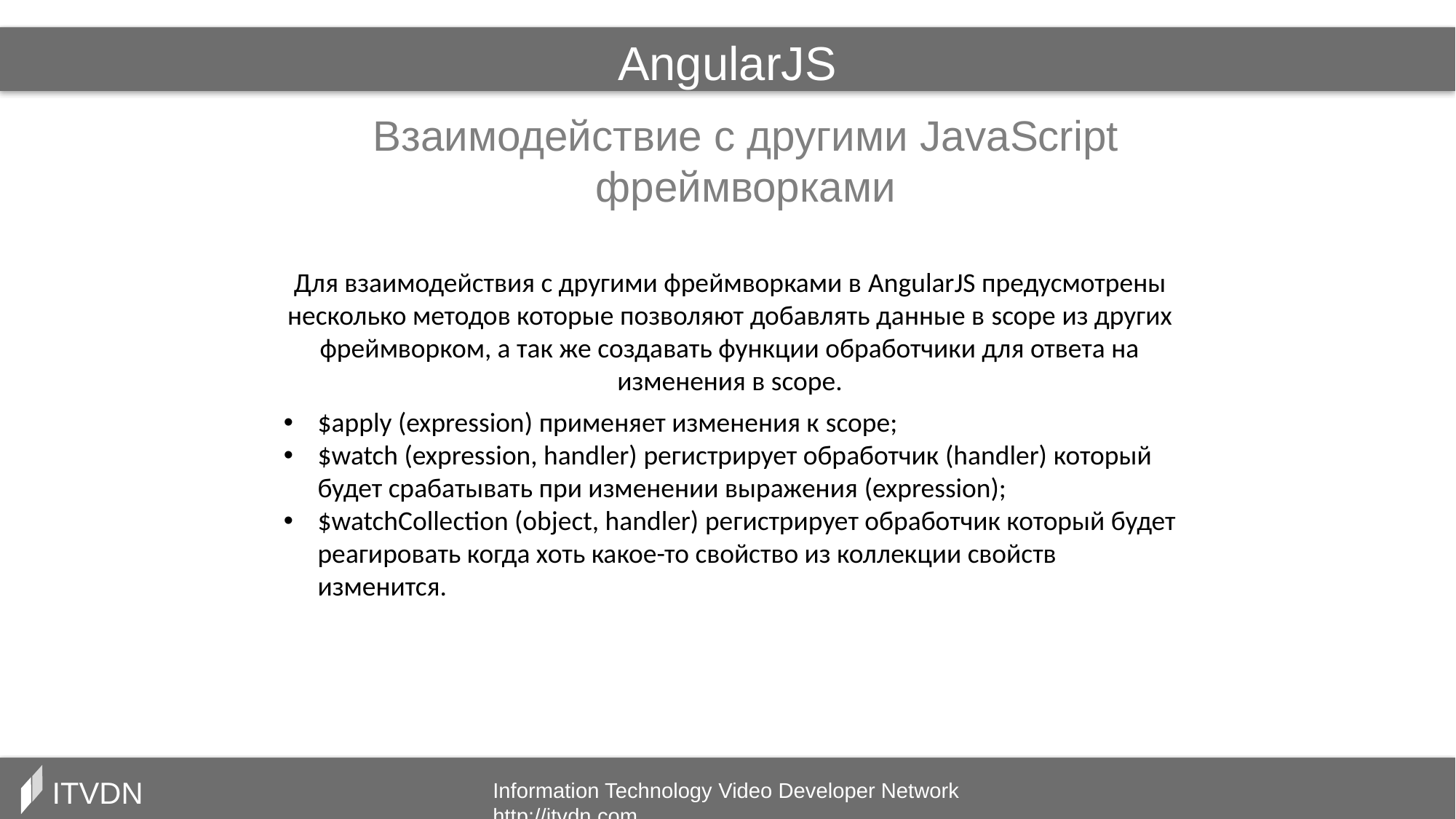

AngularJS
Взаимодействие с другими JavaScript фреймворками

Для взаимодействия с другими фреймворками в AngularJS предусмотрены несколько методов которые позволяют добавлять данные в scope из других фреймворком, а так же создавать функции обработчики для ответа на изменения в scope.

$apply (expression) применяет изменения к scope;
$watch (expression, handler) регистрирует обработчик (handler) который будет срабатывать при изменении выражения (expression);
$watchCollection (object, handler) регистрирует обработчик который будет реагировать когда хоть какое-то свойство из коллекции свойств изменится.

ITVDN
Information Technology Video Developer Network                                                       http://itvdn.com